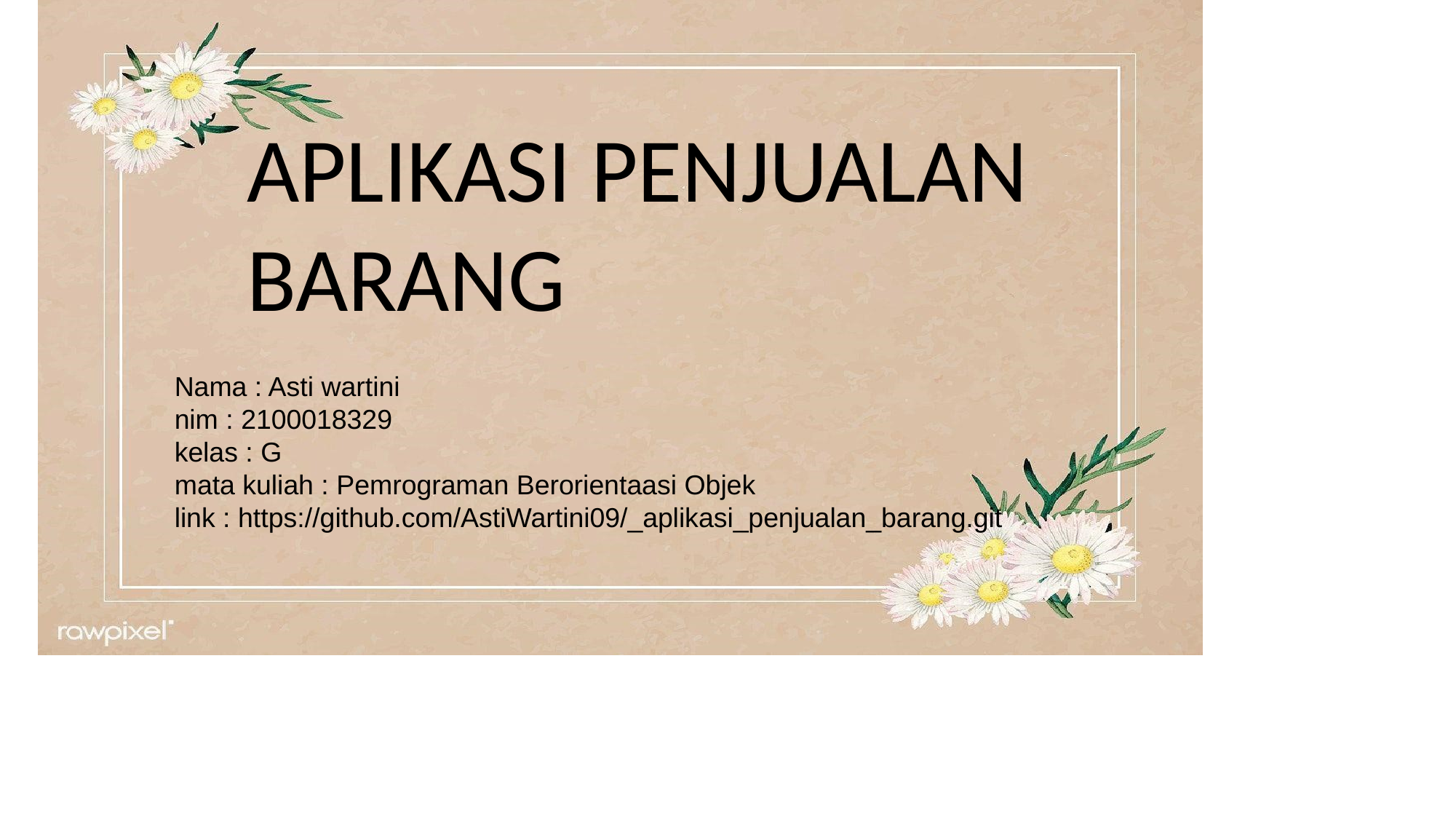

# APLIKASI PENJUALAN BARANG
Nama : Asti wartini
nim : 2100018329
kelas : G
mata kuliah : Pemrograman Berorientaasi Objek
link : https://github.com/AstiWartini09/_aplikasi_penjualan_barang.git